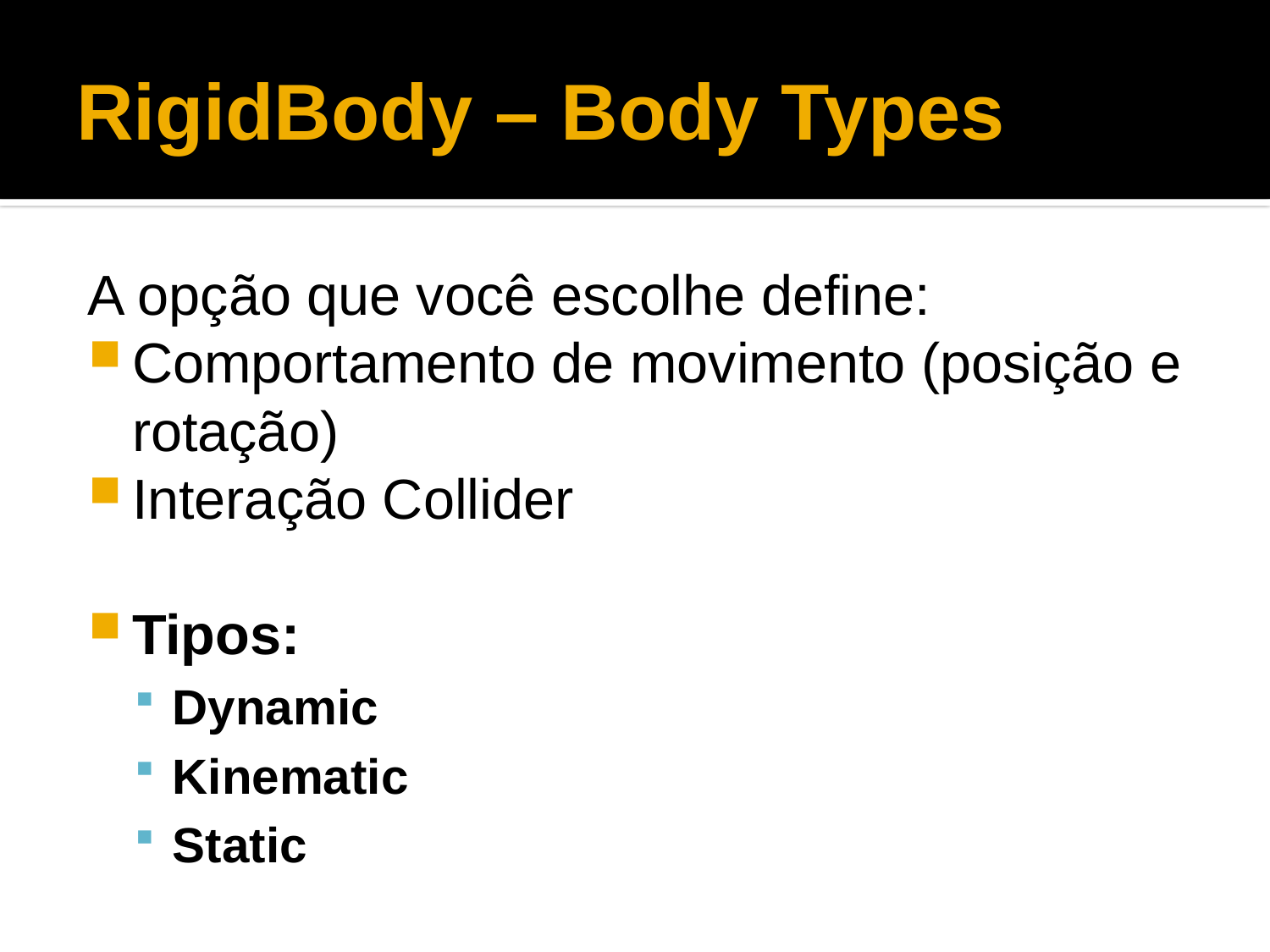

# RigidBody – Body Types
A opção que você escolhe define:
Comportamento de movimento (posição e rotação)
Interação Collider

Tipos:
Dynamic
Kinematic
Static